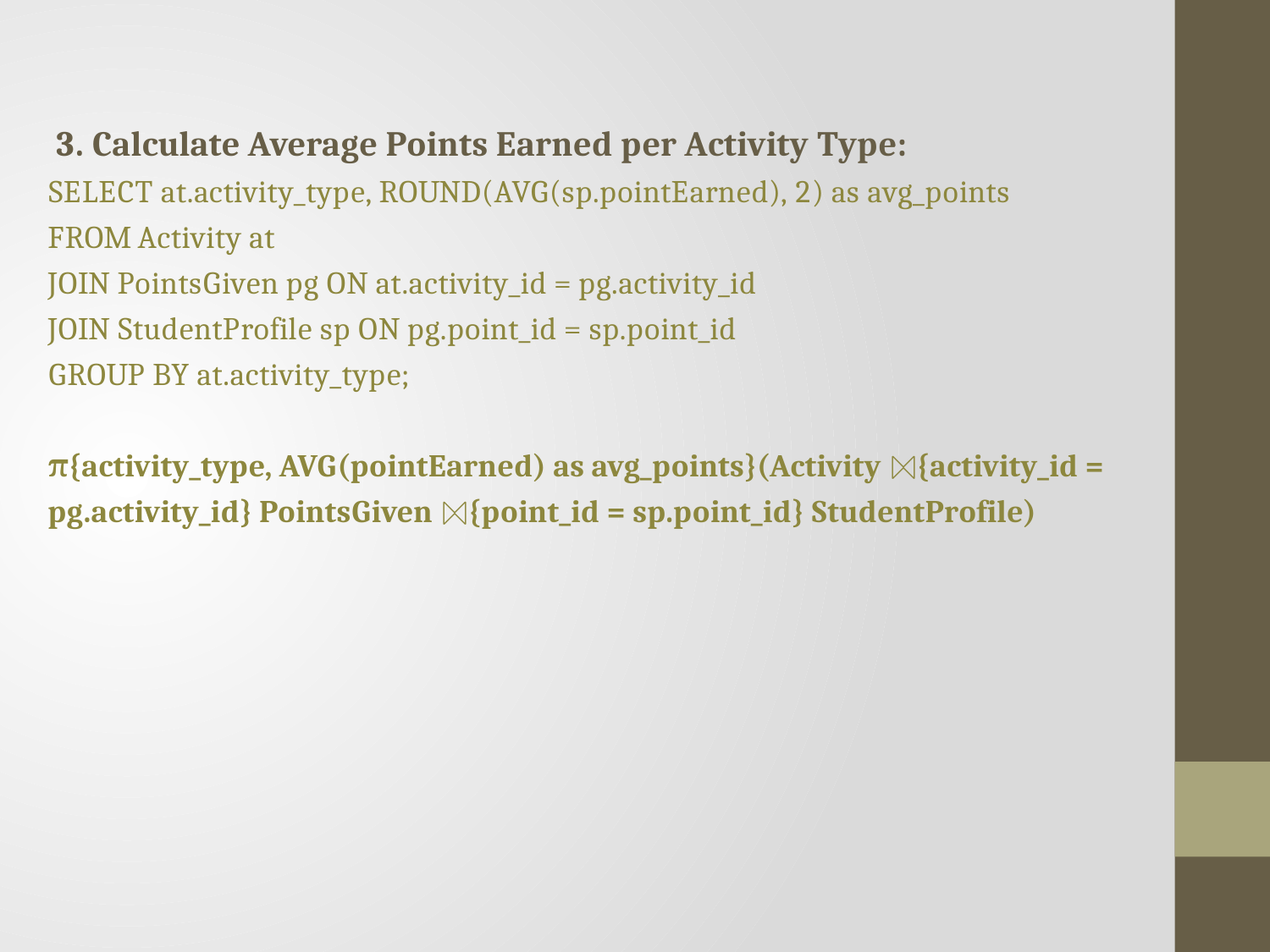

3. Calculate Average Points Earned per Activity Type:
SELECT at.activity_type, ROUND(AVG(sp.pointEarned), 2) as avg_points
FROM Activity at
JOIN PointsGiven pg ON at.activity_id = pg.activity_id
JOIN StudentProfile sp ON pg.point_id = sp.point_id
GROUP BY at.activity_type;

π{activity_type, AVG(pointEarned) as avg_points}(Activity ⨝{activity_id = pg.activity_id} PointsGiven ⨝{point_id = sp.point_id} StudentProfile)